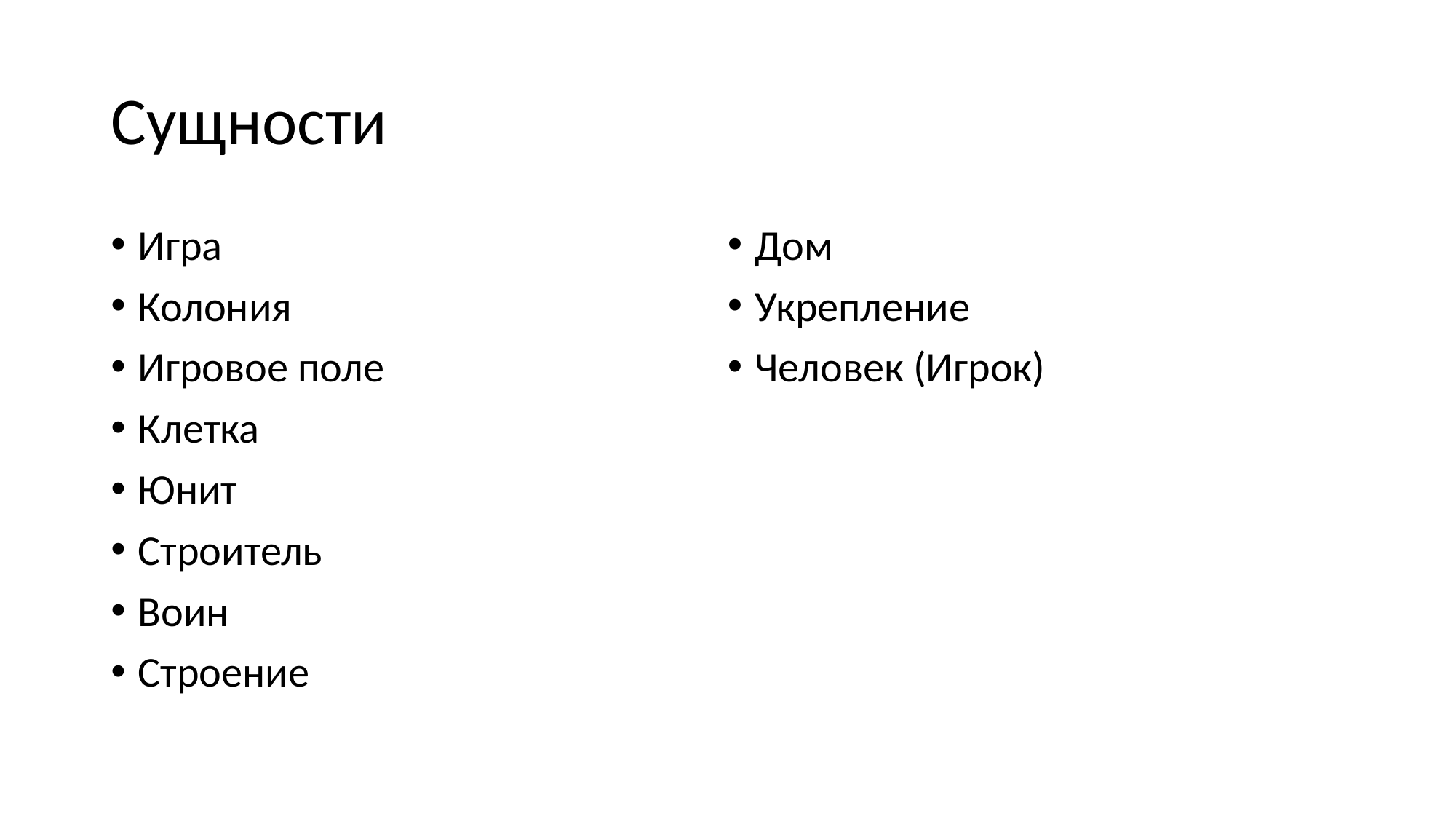

# Сущности
Игра
Колония
Игровое поле
Клетка
Юнит
Строитель
Воин
Строение
Дом
Укрепление
Человек (Игрок)